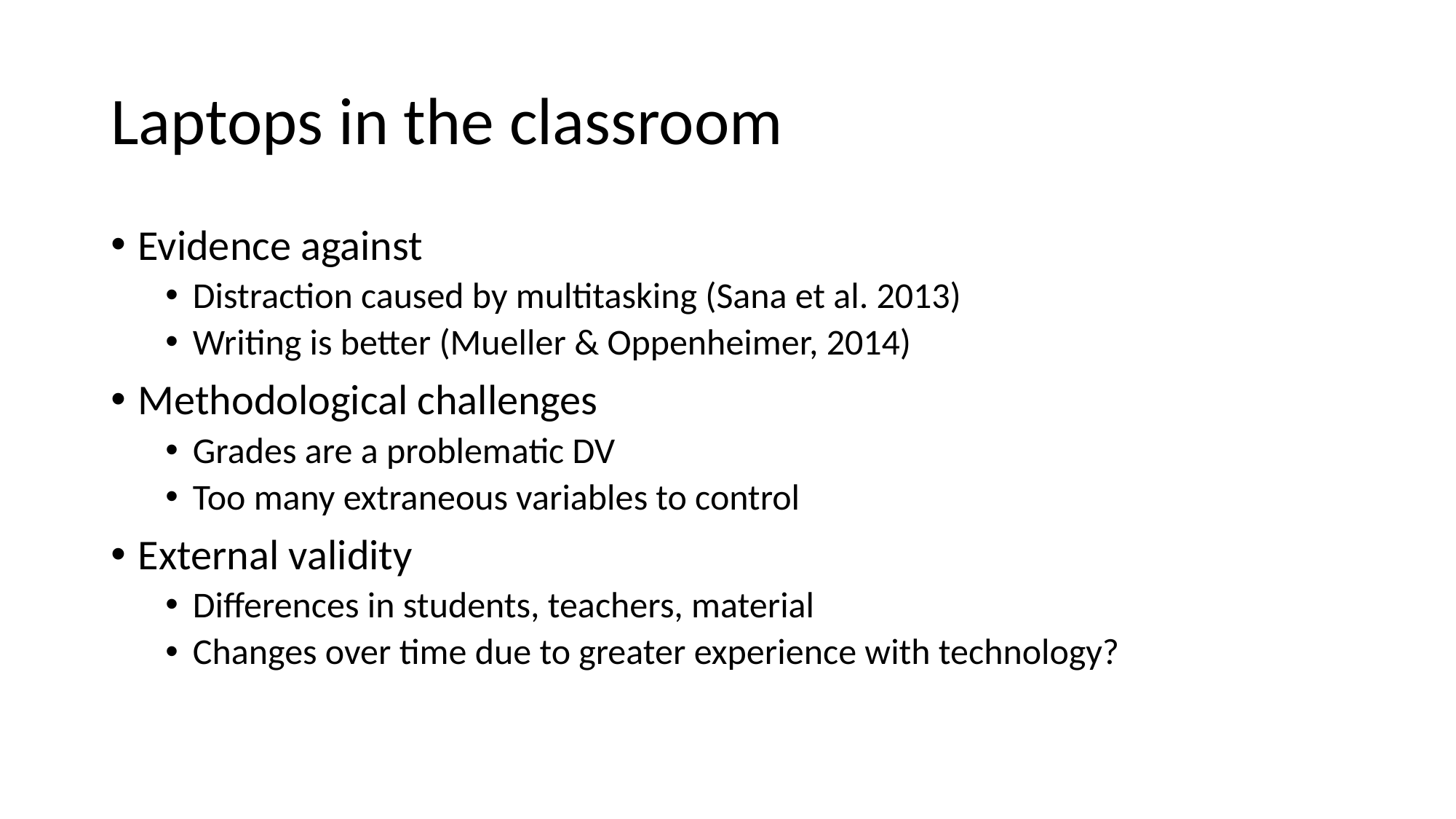

# Laptops in the classroom
Evidence against
Distraction caused by multitasking (Sana et al. 2013)
Writing is better (Mueller & Oppenheimer, 2014)
Methodological challenges
Grades are a problematic DV
Too many extraneous variables to control
External validity
Differences in students, teachers, material
Changes over time due to greater experience with technology?